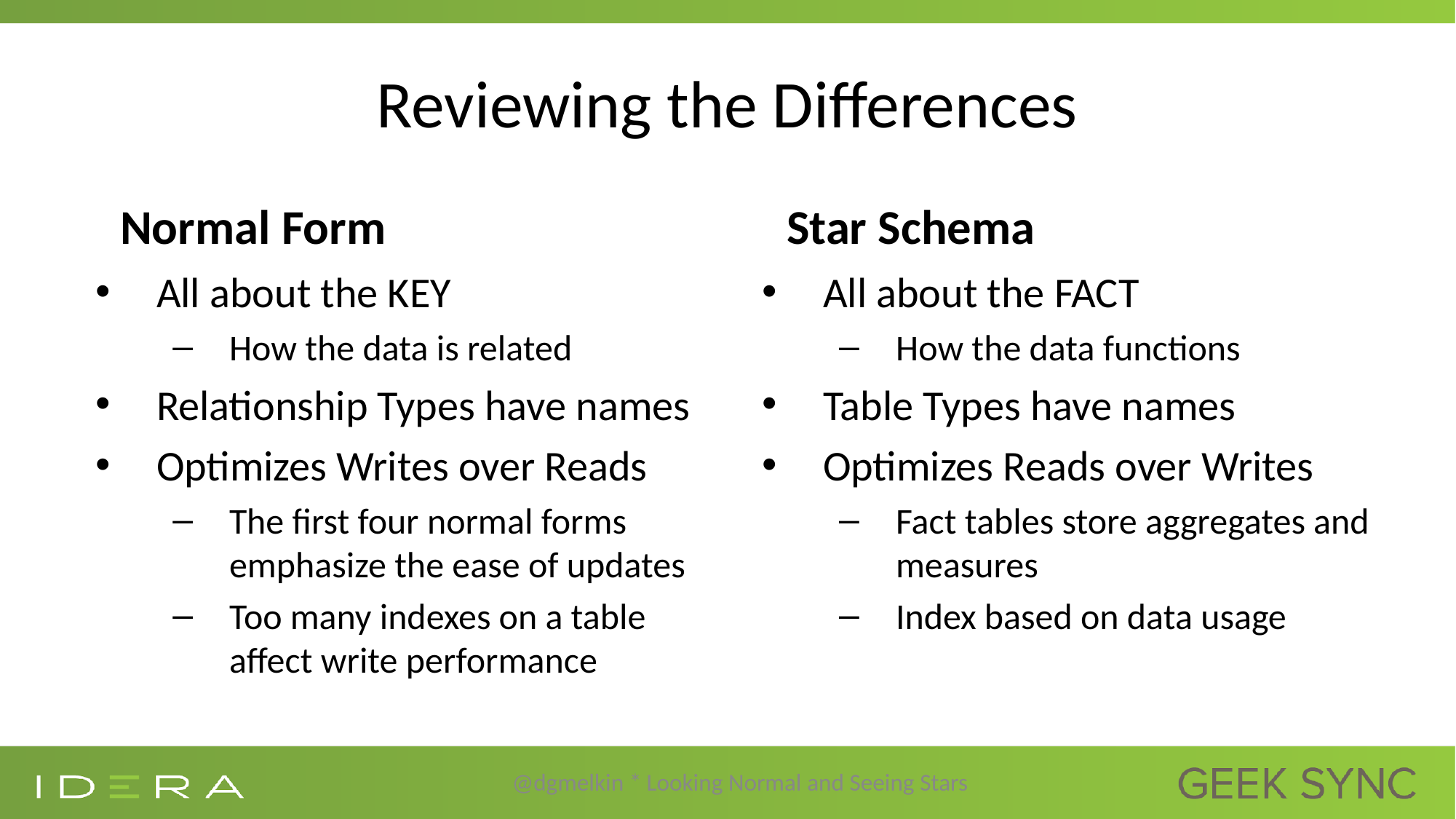

# Reviewing the Differences
Normal Form
Star Schema
All about the KEY
How the data is related
Relationship Types have names
Optimizes Writes over Reads
The first four normal forms emphasize the ease of updates
Too many indexes on a table affect write performance
All about the FACT
How the data functions
Table Types have names
Optimizes Reads over Writes
Fact tables store aggregates and measures
Index based on data usage
@dgmelkin * Looking Normal and Seeing Stars